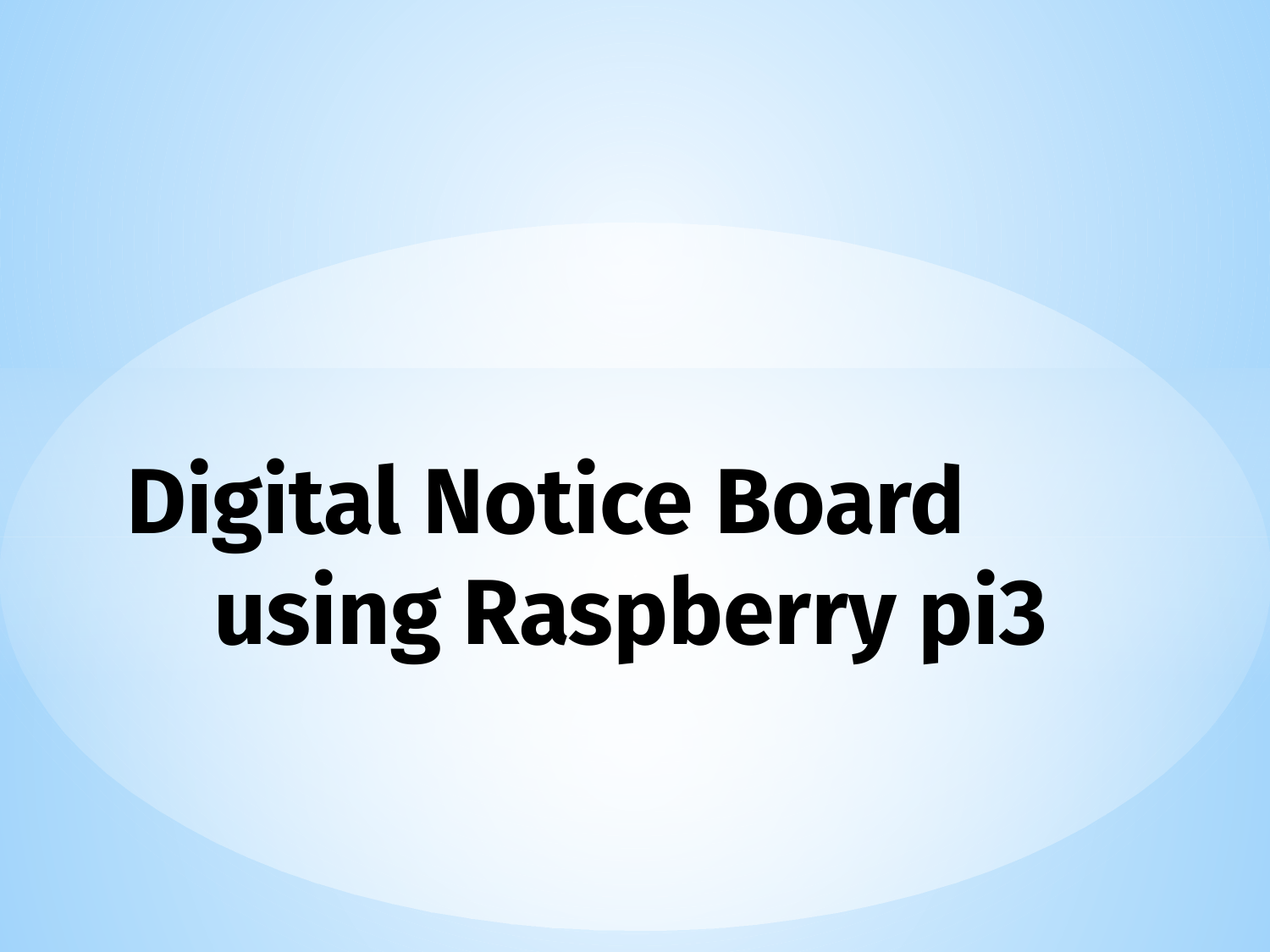

# Digital Notice Board           using Raspberry pi3